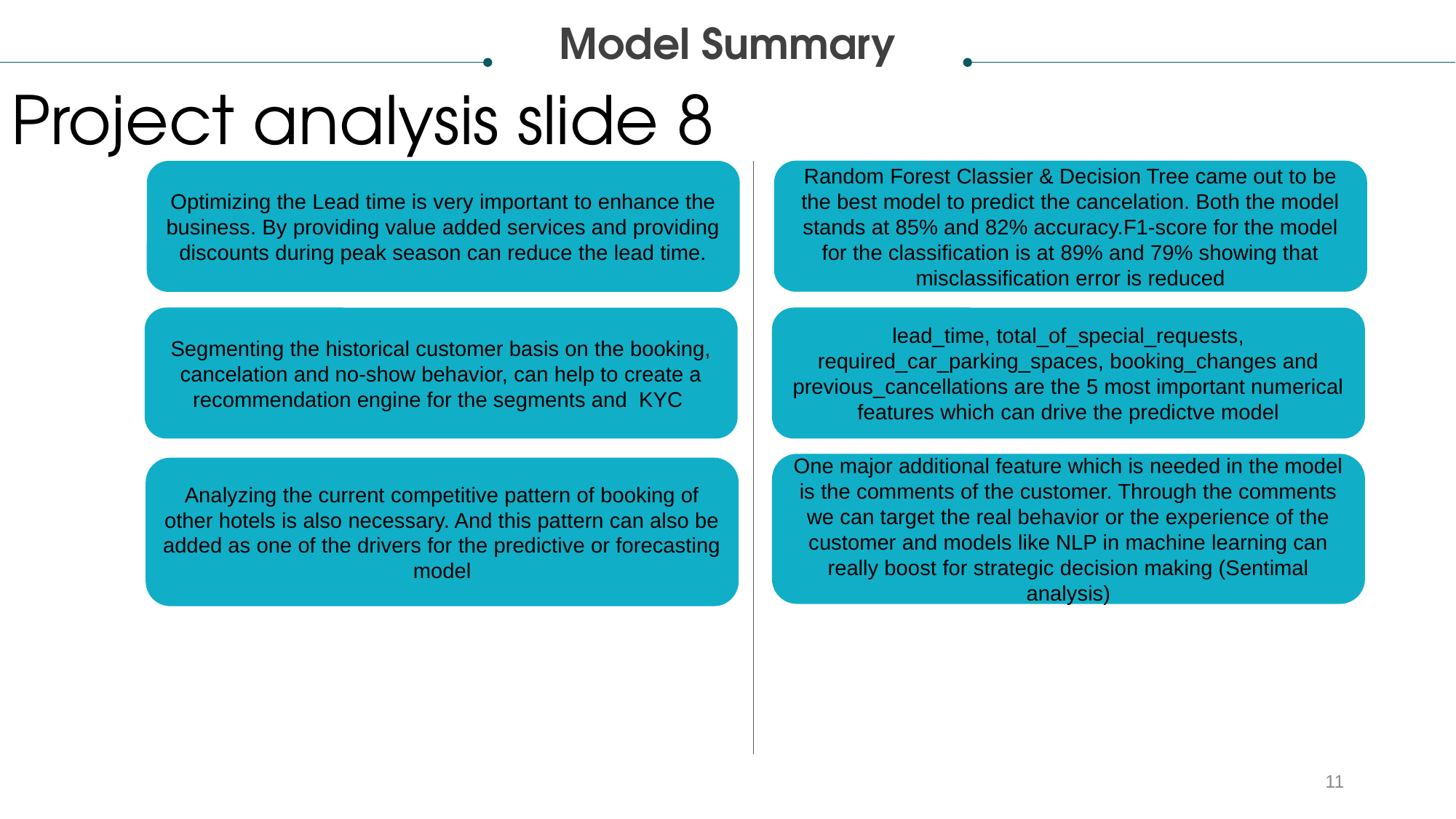

Model Summary
Project analysis slide 8
Random Forest Classier & Decision Tree came out to be the best model to predict the cancelation. Both the model stands at 85% and 82% accuracy.F1-score for the model for the classification is at 89% and 79% showing that misclassification error is reduced
Optimizing the Lead time is very important to enhance the business. By providing value added services and providing discounts during peak season can reduce the lead time.
Segmenting the historical customer basis on the booking, cancelation and no-show behavior, can help to create a recommendation engine for the segments and  KYC
lead_time, total_of_special_requests, required_car_parking_spaces, booking_changes and previous_cancellations are the 5 most important numerical features which can drive the predictve model
One major additional feature which is needed in the model is the comments of the customer. Through the comments we can target the real behavior or the experience of the customer and models like NLP in machine learning can really boost for strategic decision making (Sentimal analysis)
Analyzing the current competitive pattern of booking of other hotels is also necessary. And this pattern can also be added as one of the drivers for the predictive or forecasting model
OPPORTUNITY
11